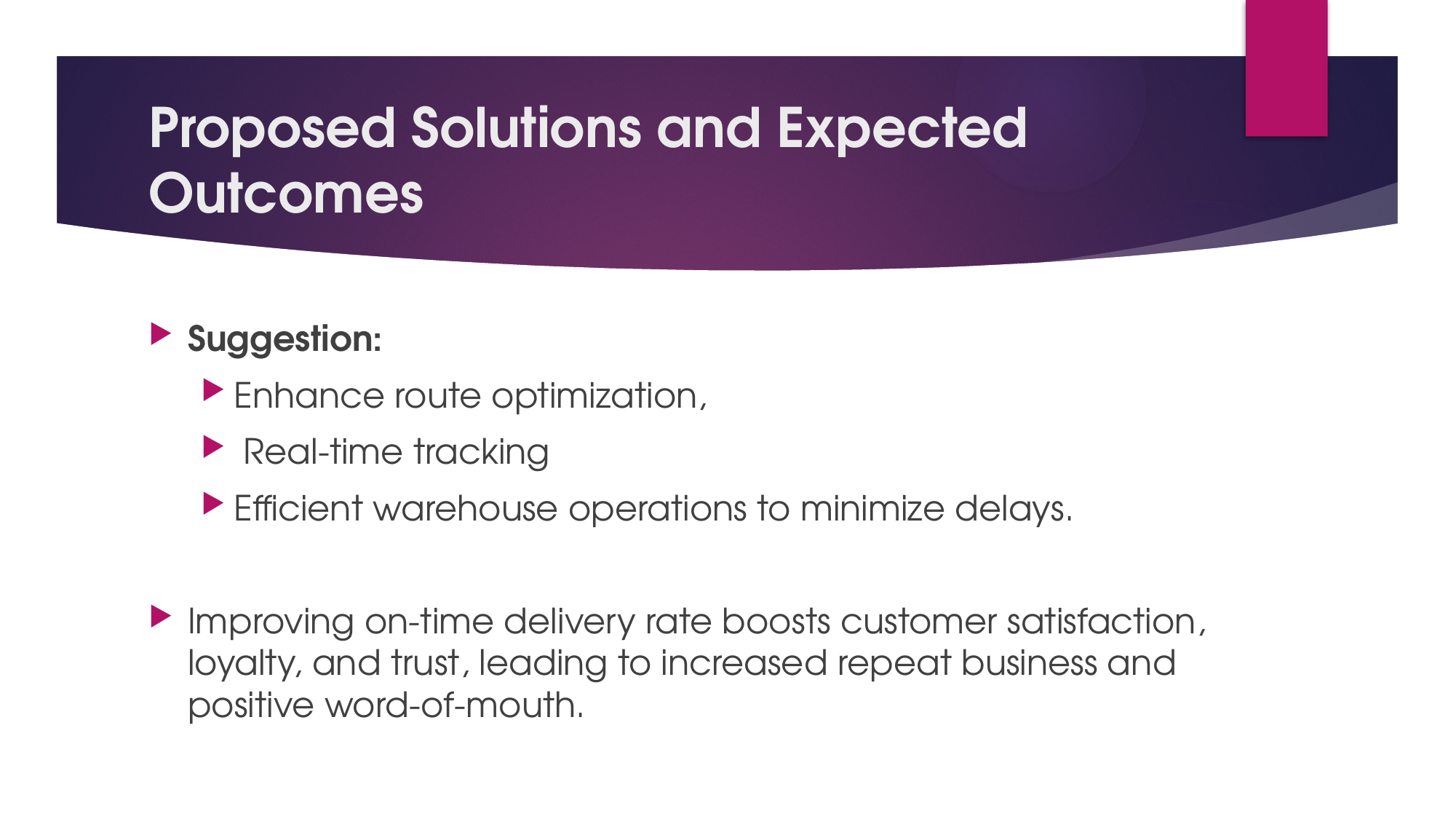

# Proposed Solutions and Expected Outcomes
Suggestion:
Enhance route optimization,
 Real-time tracking
Efficient warehouse operations to minimize delays.

Improving on-time delivery rate boosts customer satisfaction, loyalty, and trust, leading to increased repeat business and positive word-of-mouth.